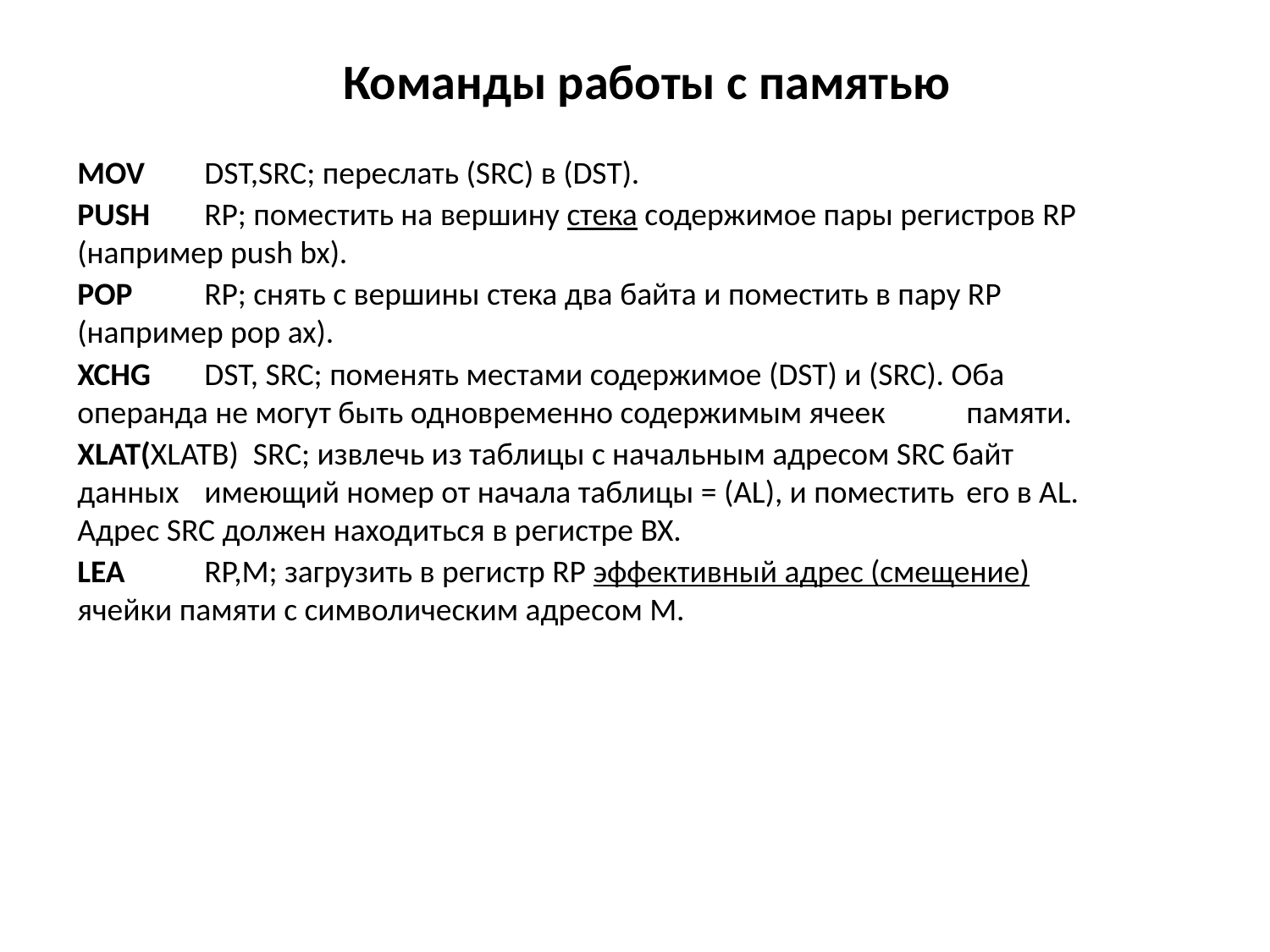

# Команды работы с памятью
MOV 	DST,SRC; переслать (SRC) в (DST).
PUSH 	RP; поместить на вершину стека содержимое пары регистров RP 	(например push bx).
POP 	RP; снять с вершины стека два байта и поместить в пару RP 	(например pop ax).
XCHG 	DST, SRC; поменять местами содержимое (DST) и (SRC). Оба 	операнда не могут быть одновременно содержимым ячеек 	памяти.
XLAT(XLATB)  SRC; извлечь из таблицы с начальным адресом SRC байт 	данных 	имеющий номер от начала таблицы = (AL), и поместить 	его в AL. 	Адрес SRC должен находиться в регистре BX.
LEA 	RP,M; загрузить в регистр RP эффективный адрес (смещение) 	ячейки памяти с символическим адресом M.